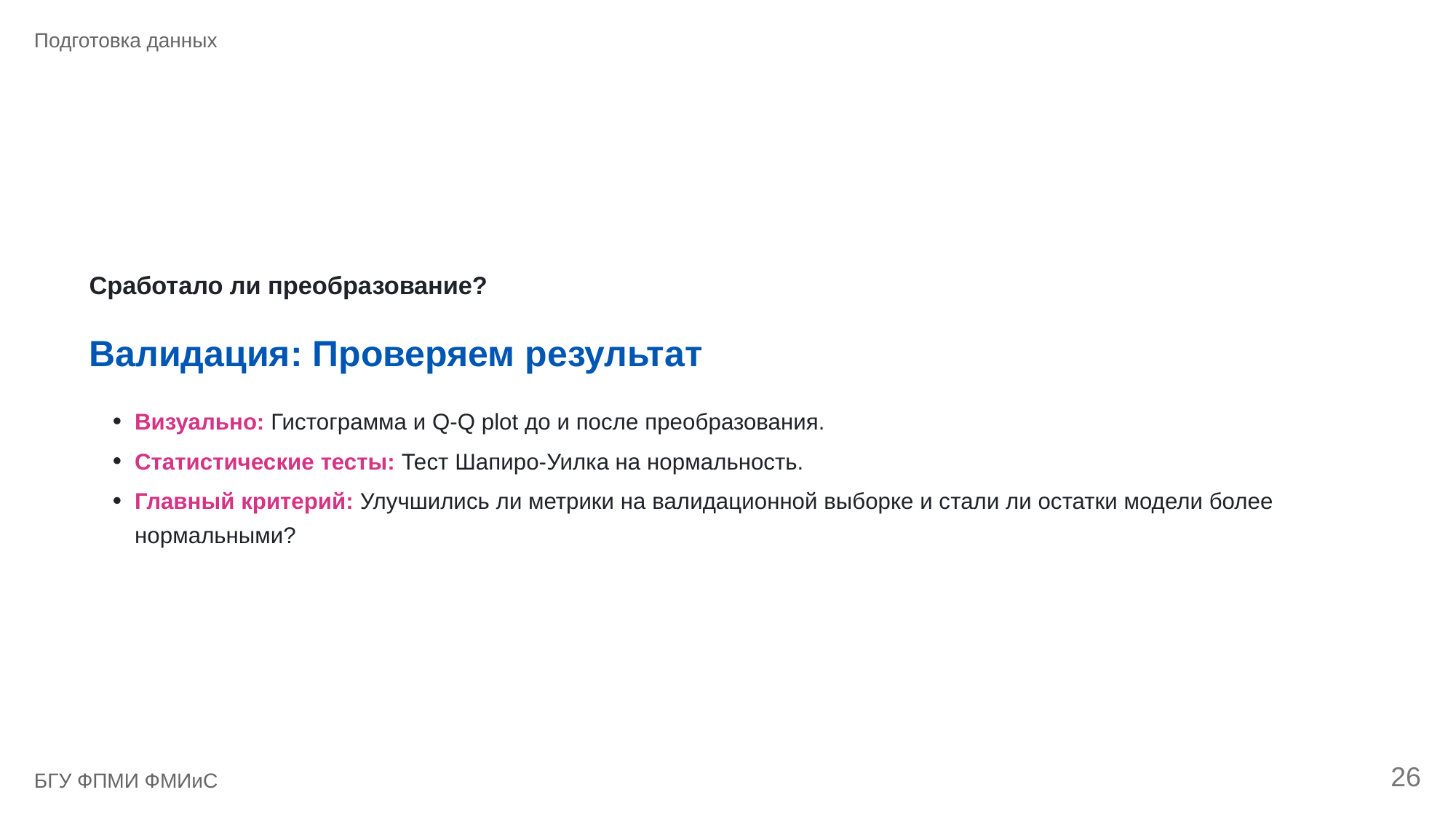

Подготовка данных
Сработало ли преобразование?
Валидация: Проверяем результат
Визуально: Гистограмма и Q-Q plot до и после преобразования.

Статистические тесты: Тест Шапиро-Уилка на нормальность.

Главный критерий: Улучшились ли метрики на валидационной выборке и стали ли остатки модели более

нормальными?
26
БГУ ФПМИ ФМИиС